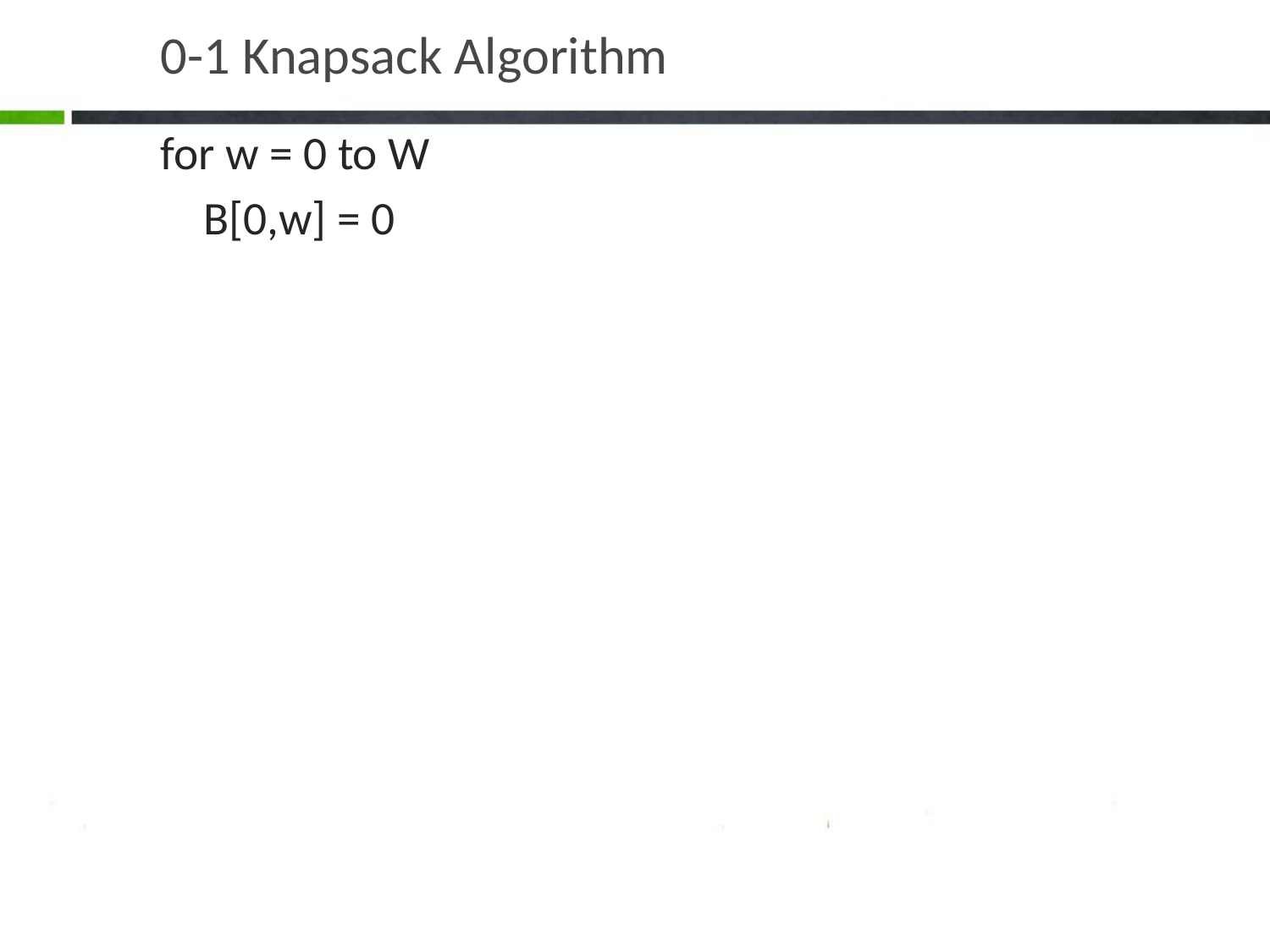

# 0-1 Knapsack Algorithm
for w = 0 to W
	B[0,w] = 0